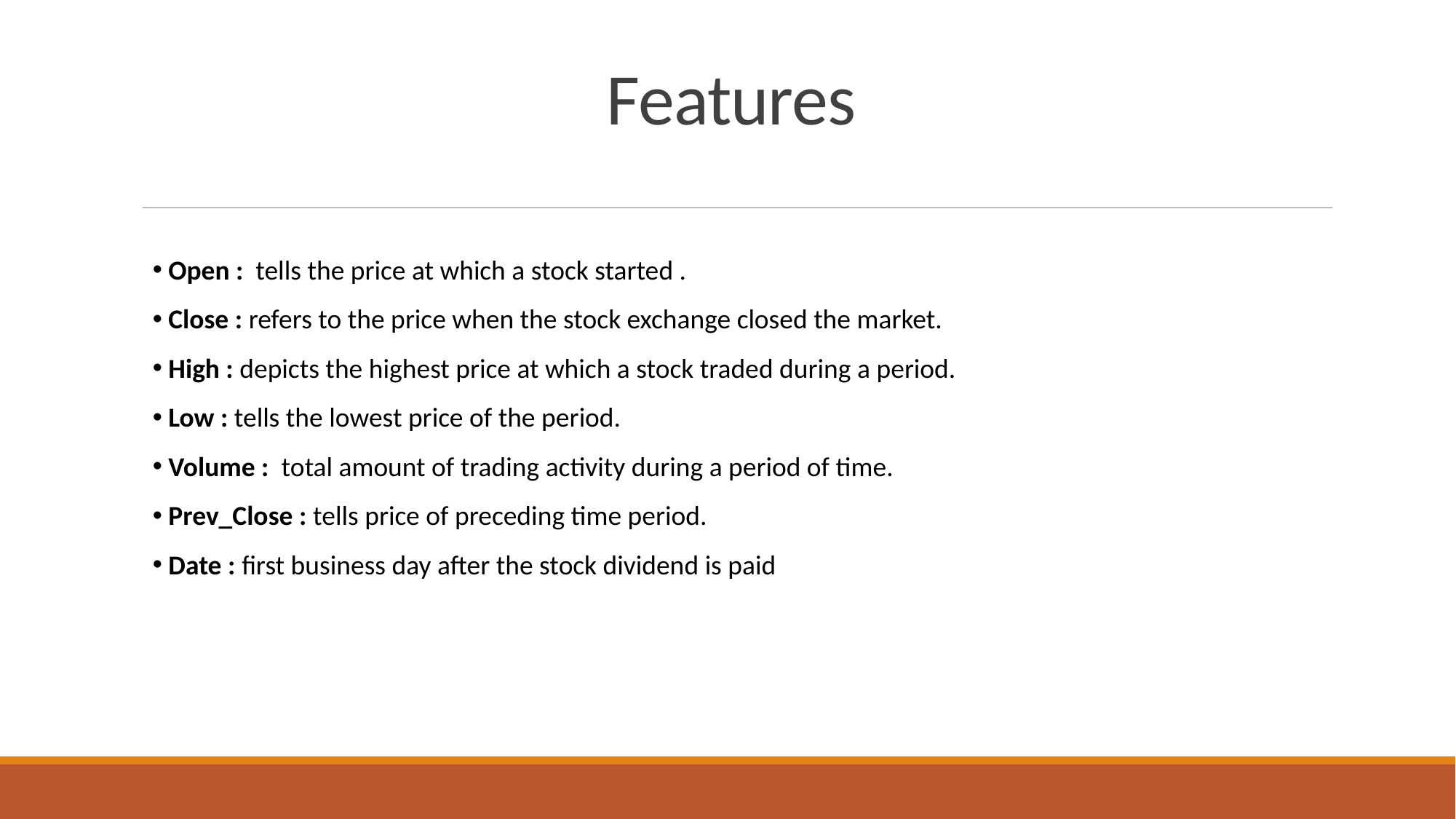

# Features
 Open :  tells the price at which a stock started .
 Close : refers to the price when the stock exchange closed the market.
 High : depicts the highest price at which a stock traded during a period.
 Low : tells the lowest price of the period.
 Volume :  total amount of trading activity during a period of time.
 Prev_Close : tells price of preceding time period.
 Date : first business day after the stock dividend is paid